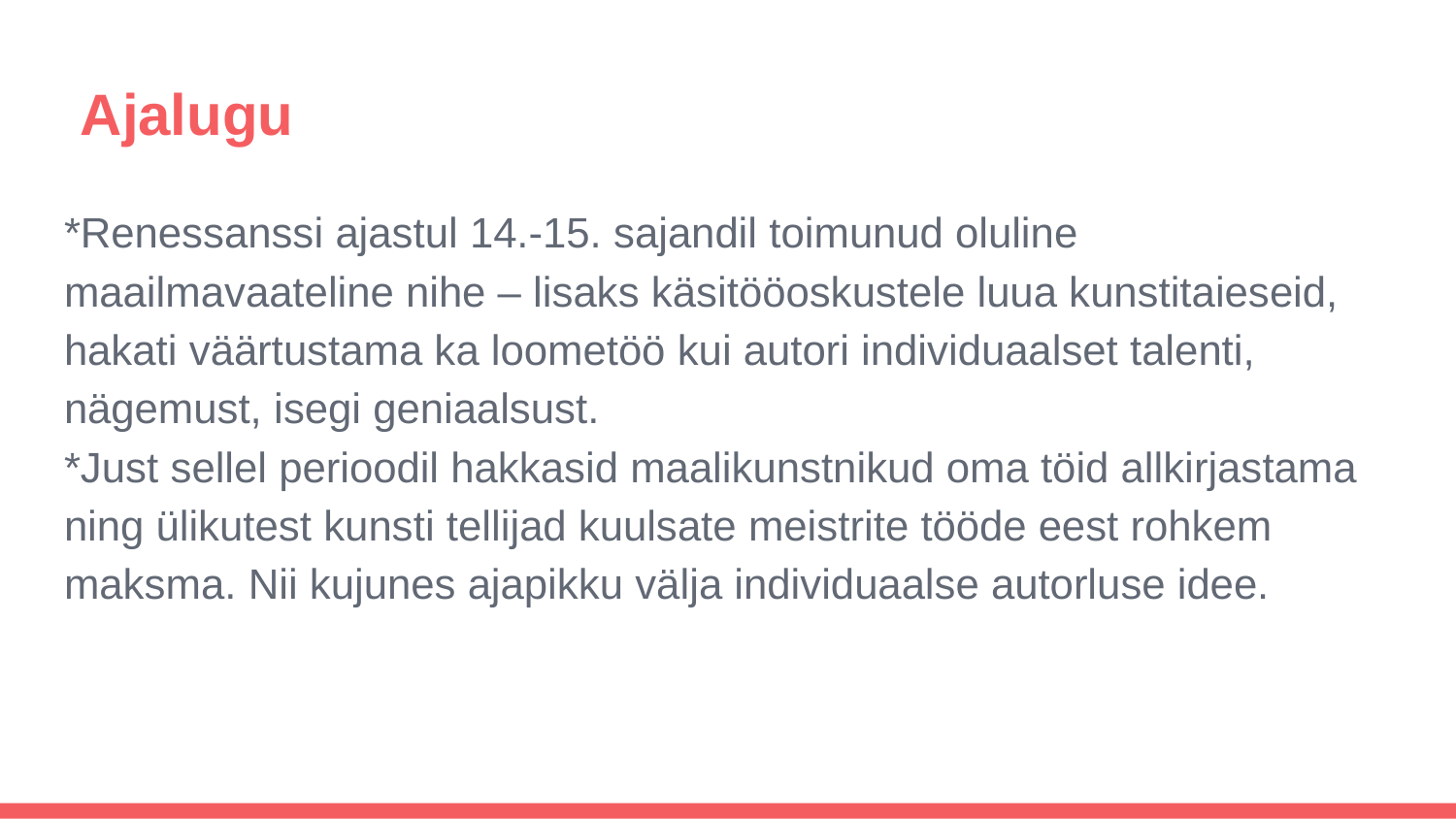

# Ajalugu
*Renessanssi ajastul 14.-15. sajandil toimunud oluline maailmavaateline nihe – lisaks käsitööoskustele luua kunstitaieseid, hakati väärtustama ka loometöö kui autori individuaalset talenti, nägemust, isegi geniaalsust.
*Just sellel perioodil hakkasid maalikunstnikud oma töid allkirjastama ning ülikutest kunsti tellijad kuulsate meistrite tööde eest rohkem maksma. Nii kujunes ajapikku välja individuaalse autorluse idee.